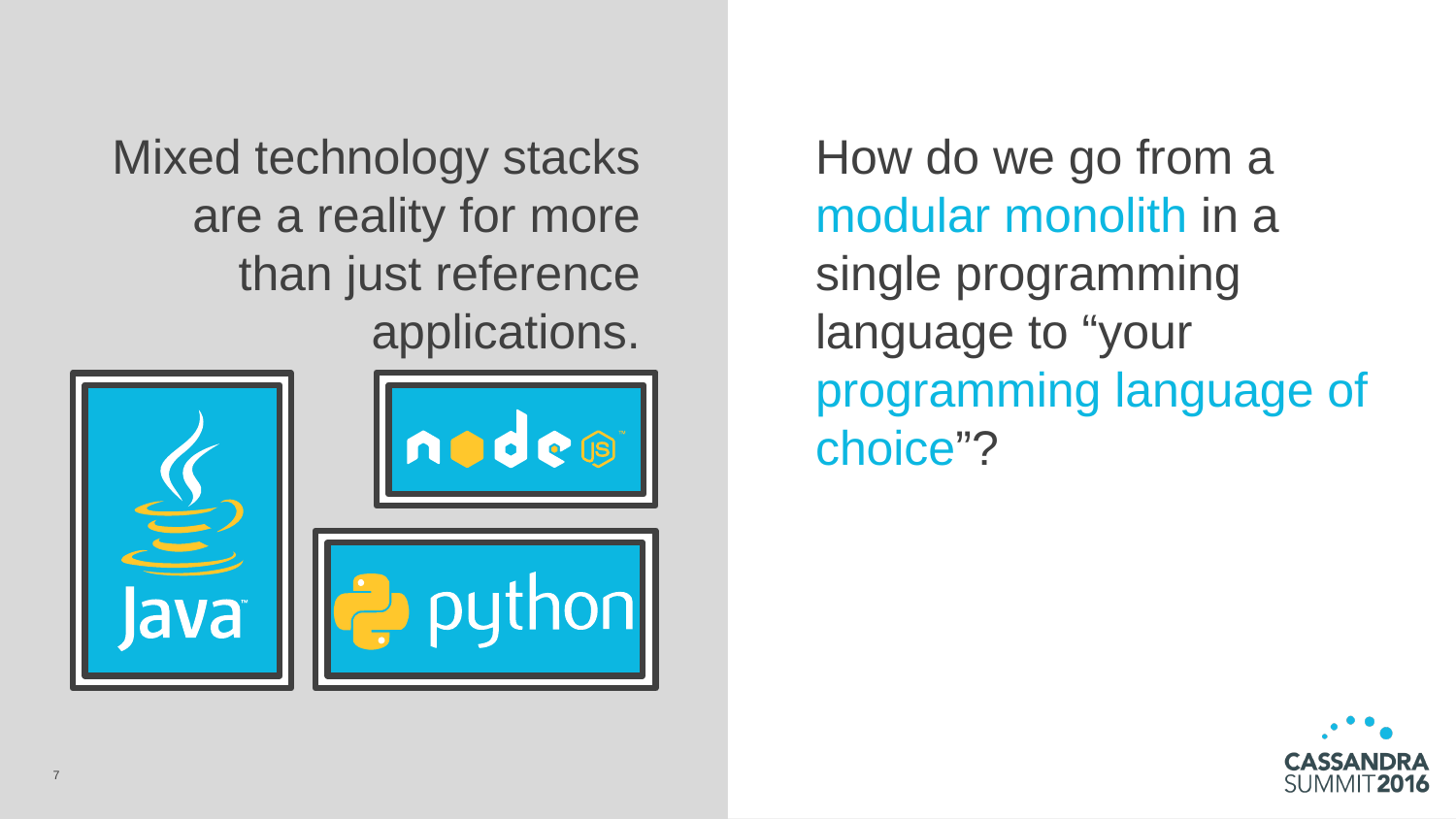

Mixed technology stacks are a reality for more than just reference applications.
How do we go from a modular monolith in a single programming language to “your programming language of choice”?

7